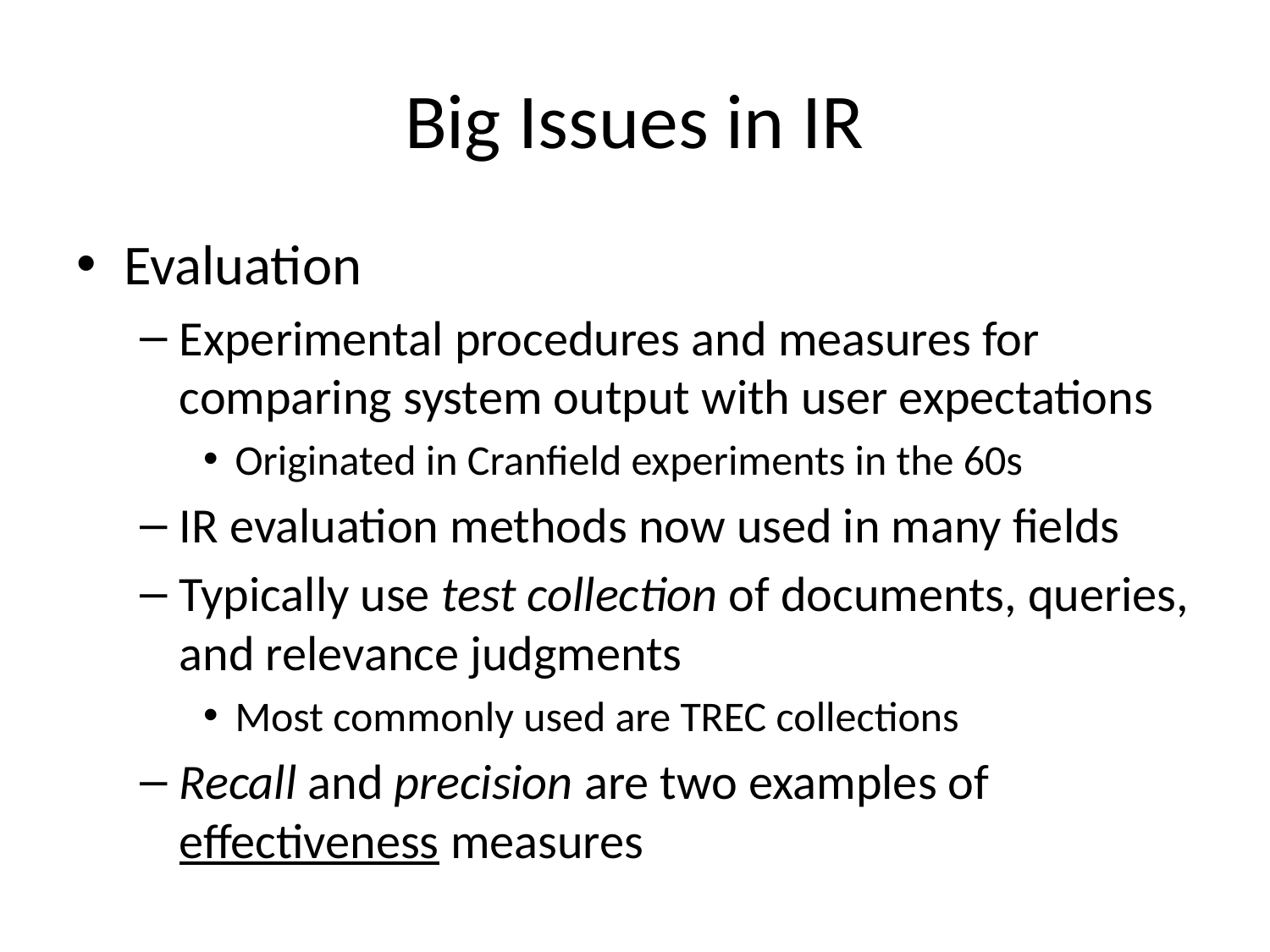

# Big Issues in IR
Evaluation
Experimental procedures and measures for comparing system output with user expectations
Originated in Cranfield experiments in the 60s
IR evaluation methods now used in many fields
Typically use test collection of documents, queries, and relevance judgments
Most commonly used are TREC collections
Recall and precision are two examples of effectiveness measures